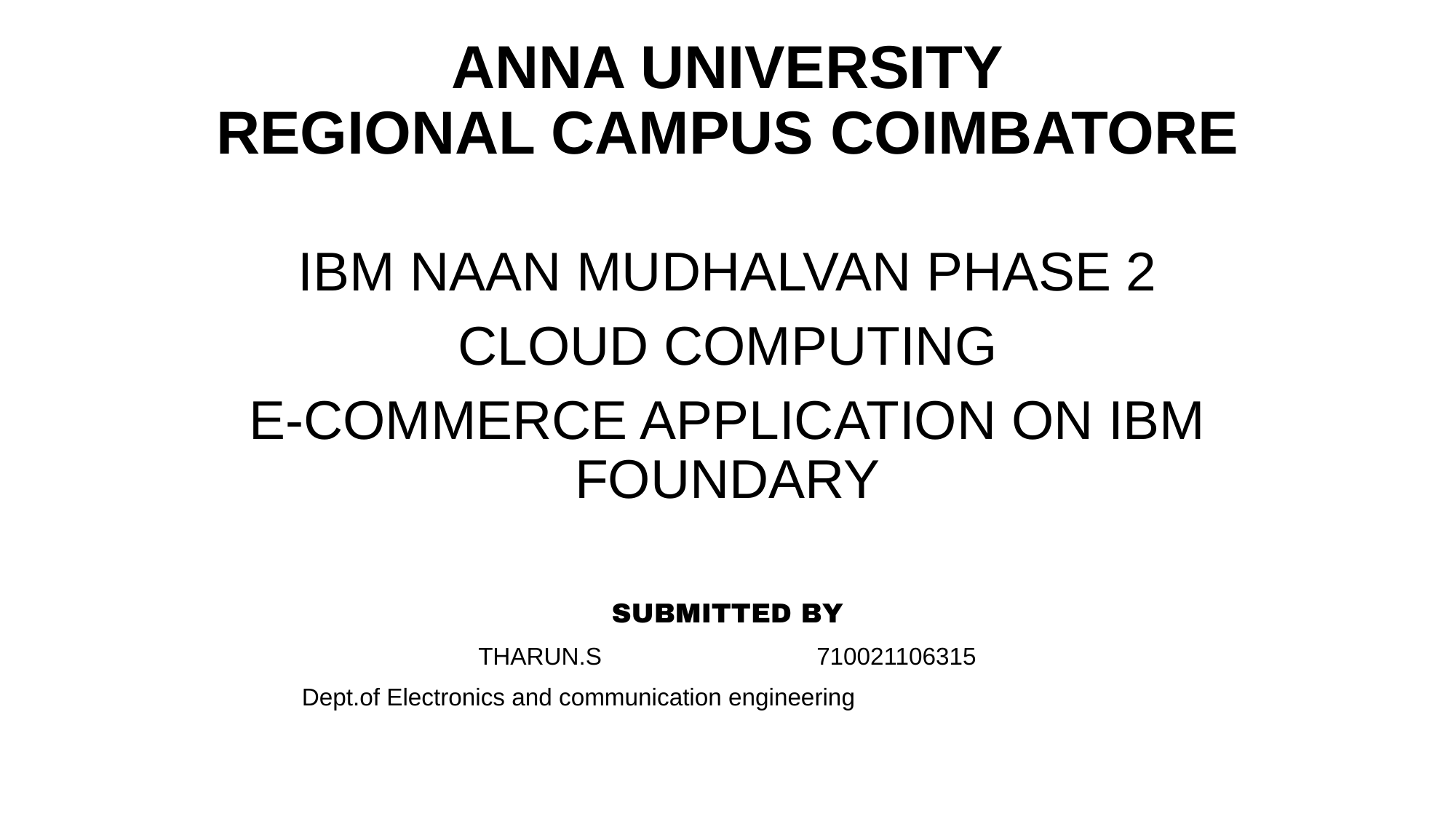

# ANNA UNIVERSITY REGIONAL CAMPUS COIMBATORE
IBM NAAN MUDHALVAN PHASE 2
CLOUD COMPUTING
E-COMMERCE APPLICATION ON IBM FOUNDARY

SUBMITTED BY
THARUN.S                                710021106315
	Dept.of Electronics and communication engineering